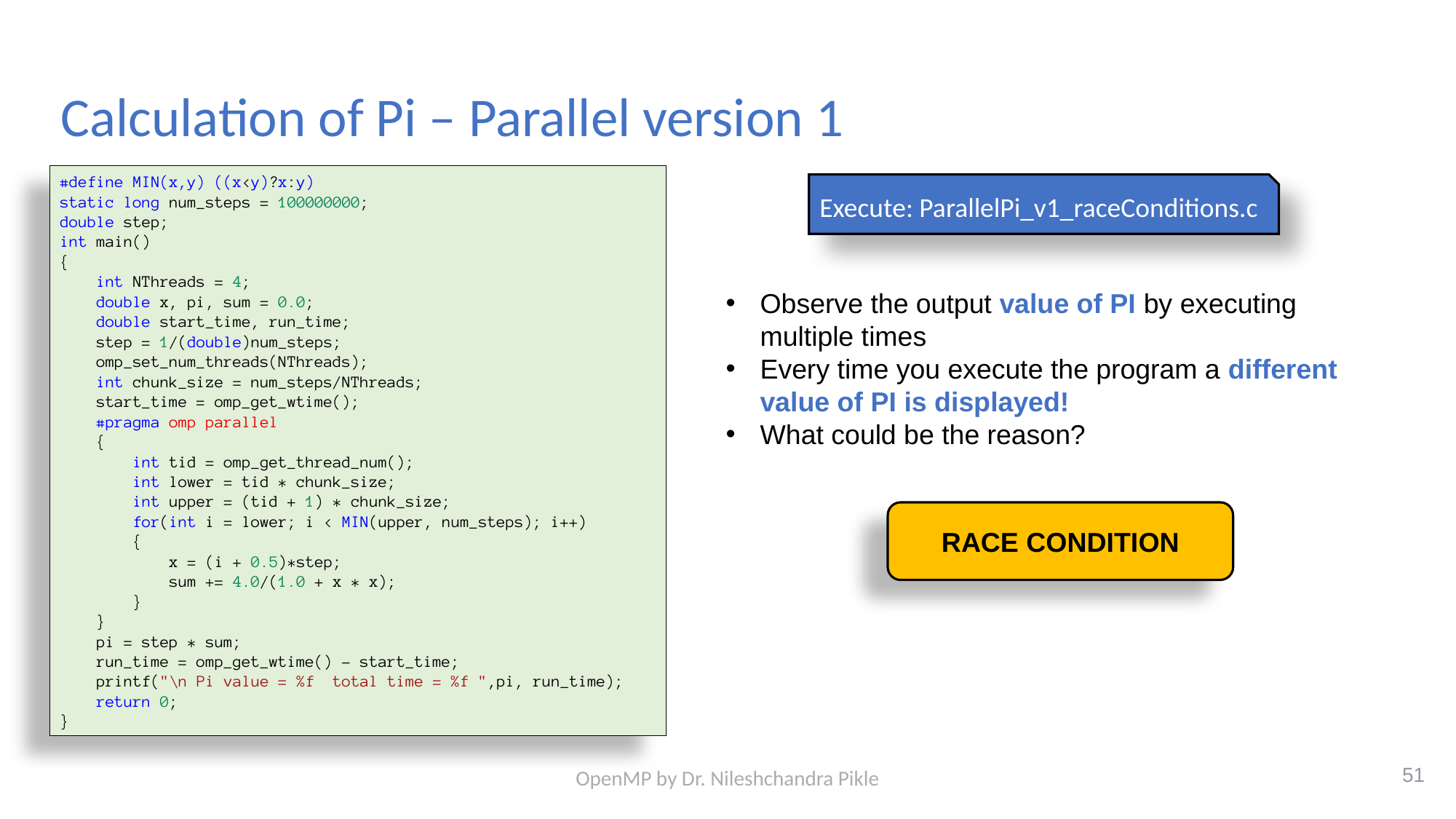

# Calculation of Pi – Parallel version 1
#define MIN(x,y) ((x<y)?x:y)
static long num_steps = 100000000;
double step;
int main()
{
    int NThreads = 4;
    double x, pi, sum = 0.0;
    double start_time, run_time;
    step = 1/(double)num_steps;
    omp_set_num_threads(NThreads);
    int chunk_size = num_steps/NThreads;
    start_time = omp_get_wtime();
    #pragma omp parallel
    {
        int tid = omp_get_thread_num();
        int lower = tid * chunk_size;
        int upper = (tid + 1) * chunk_size;
        for(int i = lower; i < MIN(upper, num_steps); i++)
        {
            x = (i + 0.5)*step;
            sum += 4.0/(1.0 + x * x);
        }
    }
    pi = step * sum;
    run_time = omp_get_wtime() - start_time;
    printf("\n Pi value = %f  total time = %f ",pi, run_time);
    return 0;
}
Execute: ParallelPi_v1_raceConditions.c
Observe the output value of PI by executing multiple times
Every time you execute the program a different value of PI is displayed!
What could be the reason?
RACE CONDITION
51
OpenMP by Dr. Nileshchandra Pikle